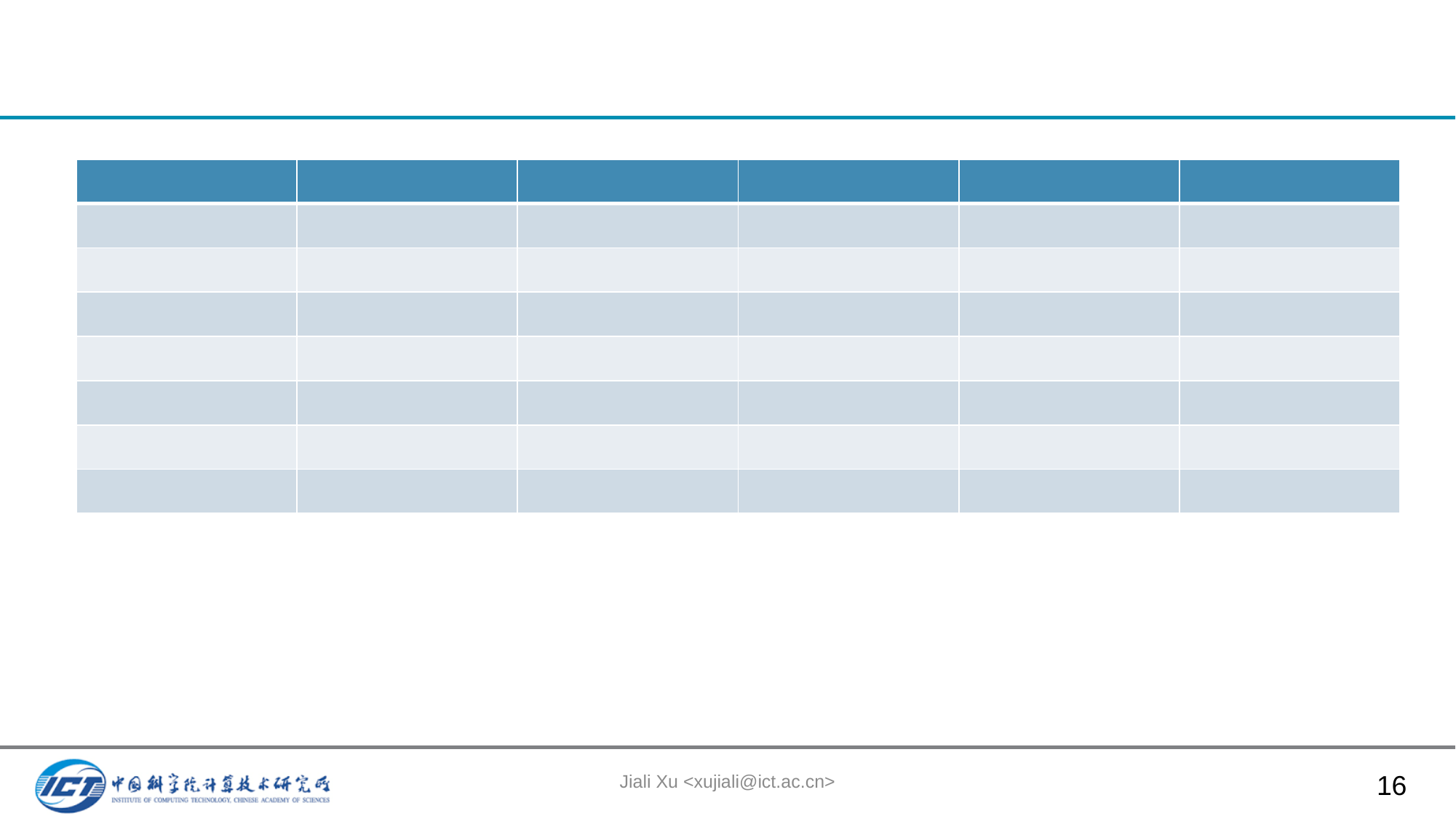

#
|  |  |  |  |  |  |
| --- | --- | --- | --- | --- | --- |
|  |  |  |  |  |  |
|  |  |  |  |  |  |
|  |  |  |  |  |  |
|  |  |  |  |  |  |
|  |  |  |  |  |  |
|  |  |  |  |  |  |
|  |  |  |  |  |  |
Jiali Xu <xujiali@ict.ac.cn>
16